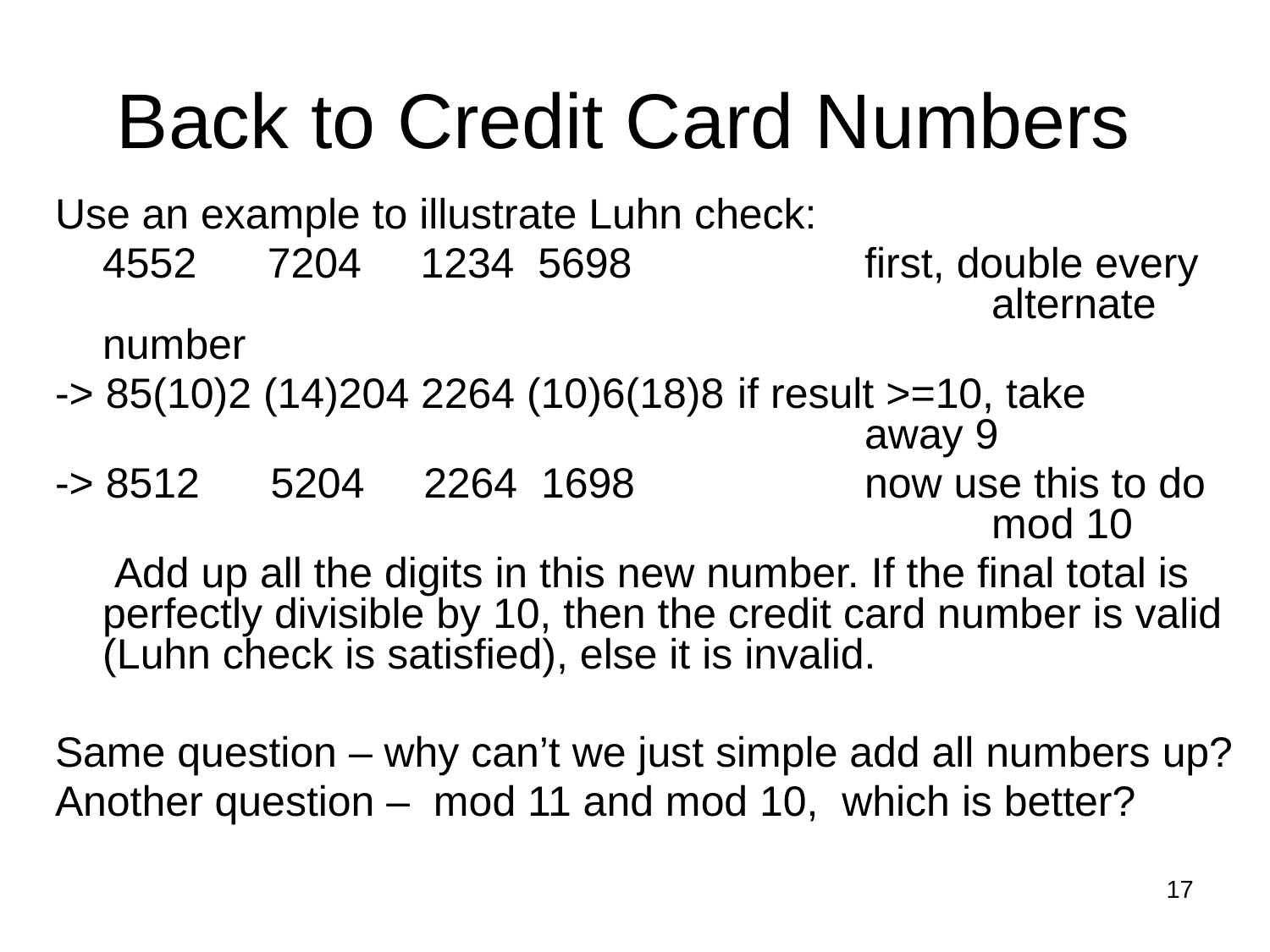

# Back to Credit Card Numbers
Use an example to illustrate Luhn check:
	4552      7204     1234  5698  		first, double every 							alternate number
-> 85(10)2 (14)204 2264 (10)6(18)8 	if result >=10, take 							away 9
-> 8512      5204     2264  1698 		now use this to do 							mod 10
     Add up all the digits in this new number. If the final total is perfectly divisible by 10, then the credit card number is valid (Luhn check is satisfied), else it is invalid.

Same question – why can’t we just simple add all numbers up?
Another question –  mod 11 and mod 10,  which is better?

17